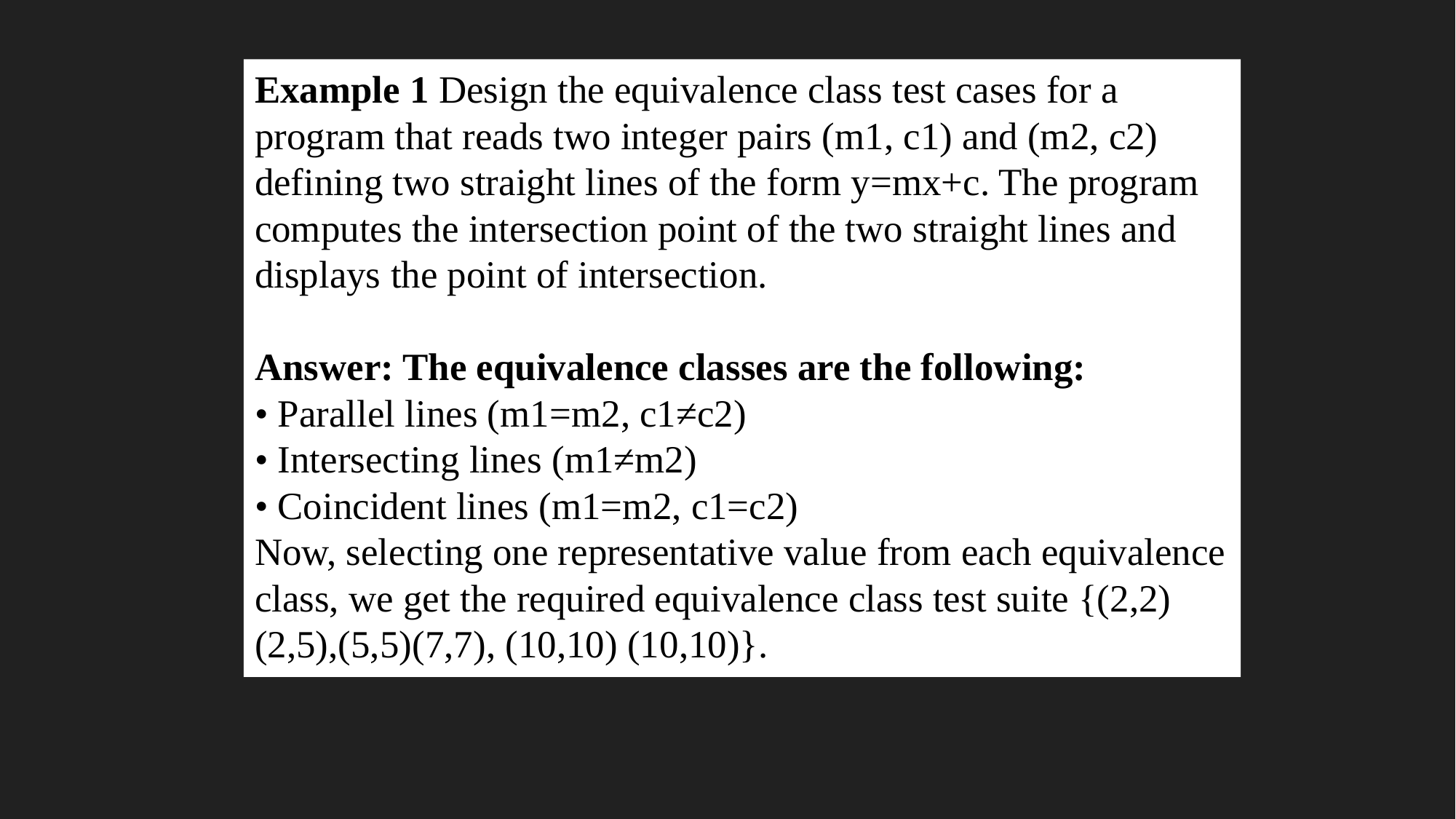

Example 1 Design the equivalence class test cases for a program that reads two integer pairs (m1, c1) and (m2, c2) defining two straight lines of the form y=mx+c. The program computes the intersection point of the two straight lines and displays the point of intersection.

Answer: The equivalence classes are the following:
• Parallel lines (m1=m2, c1≠c2)
• Intersecting lines (m1≠m2)
• Coincident lines (m1=m2, c1=c2)
Now, selecting one representative value from each equivalence class, we get the required equivalence class test suite {(2,2)(2,5),(5,5)(7,7), (10,10) (10,10)}.